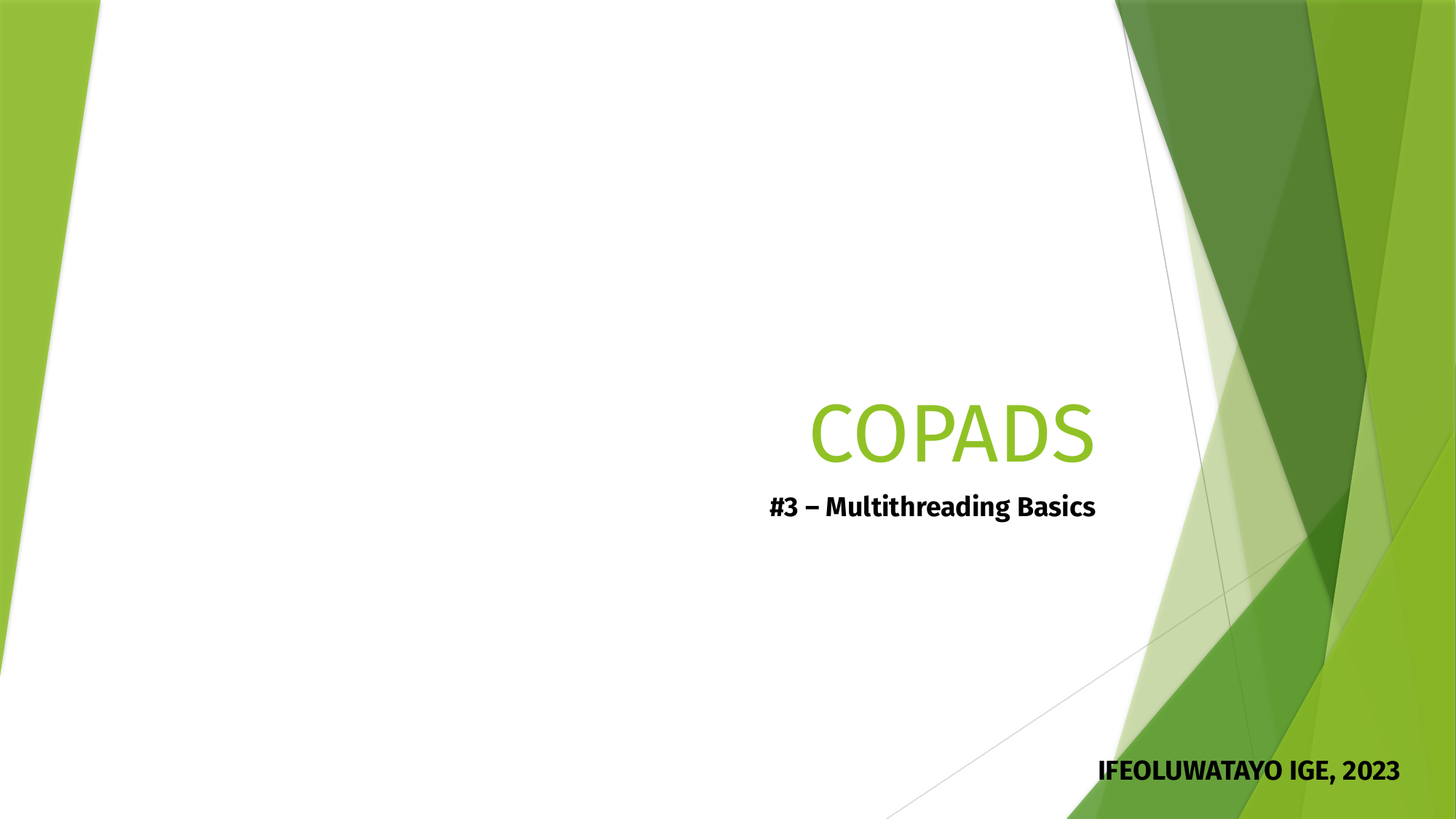

# COPADS
#3 – Multithreading Basics

IFEOLUWATAYO IGE, 2023